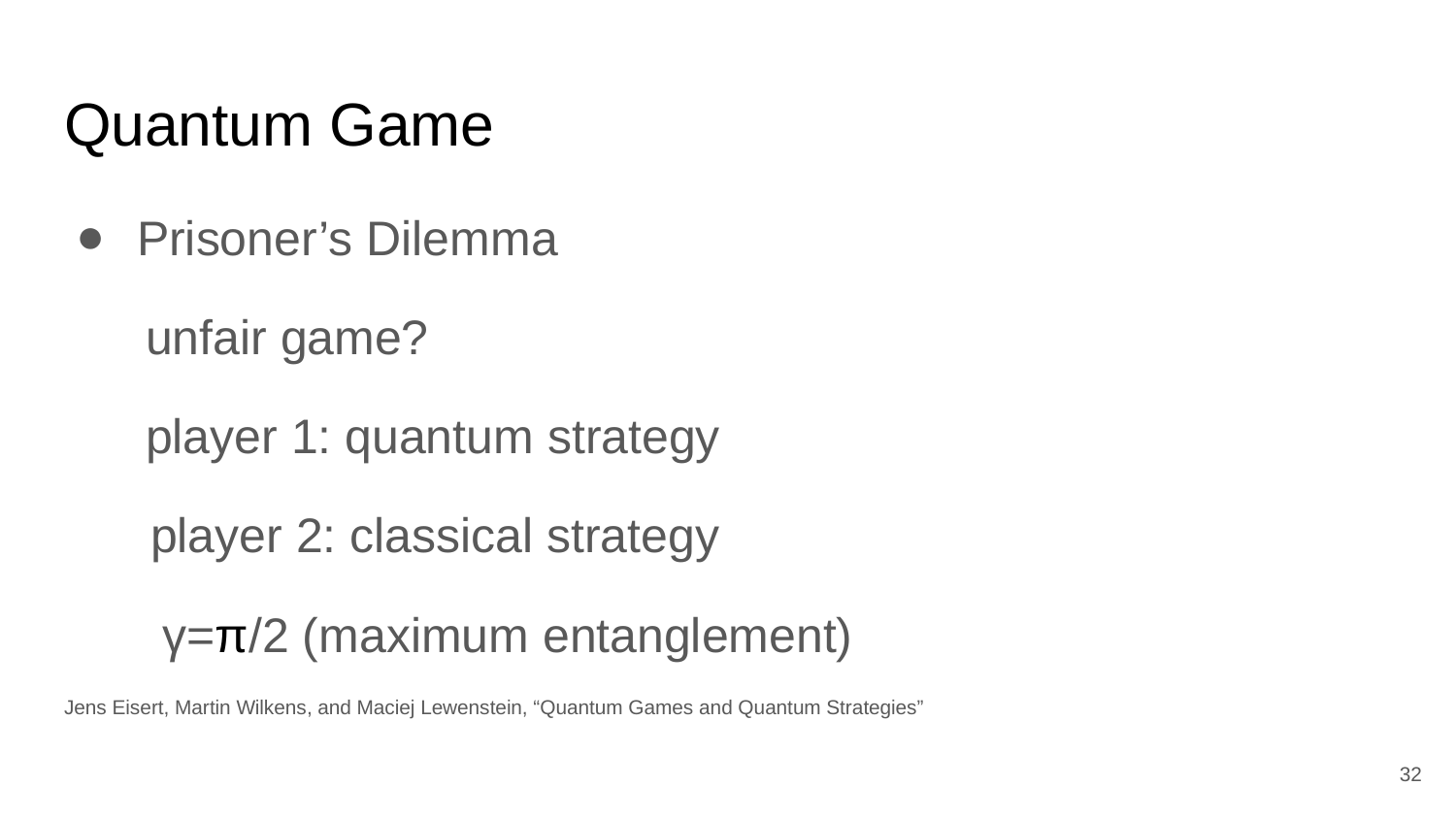

# Quantum Game

Prisoner’s Dilemma
      unfair game?
      player 1: quantum strategy
 player 2: classical strategy
           γ=π/2 (maximum entanglement)
Jens Eisert, Martin Wilkens, and Maciej Lewenstein, “Quantum Games and Quantum Strategies”

32